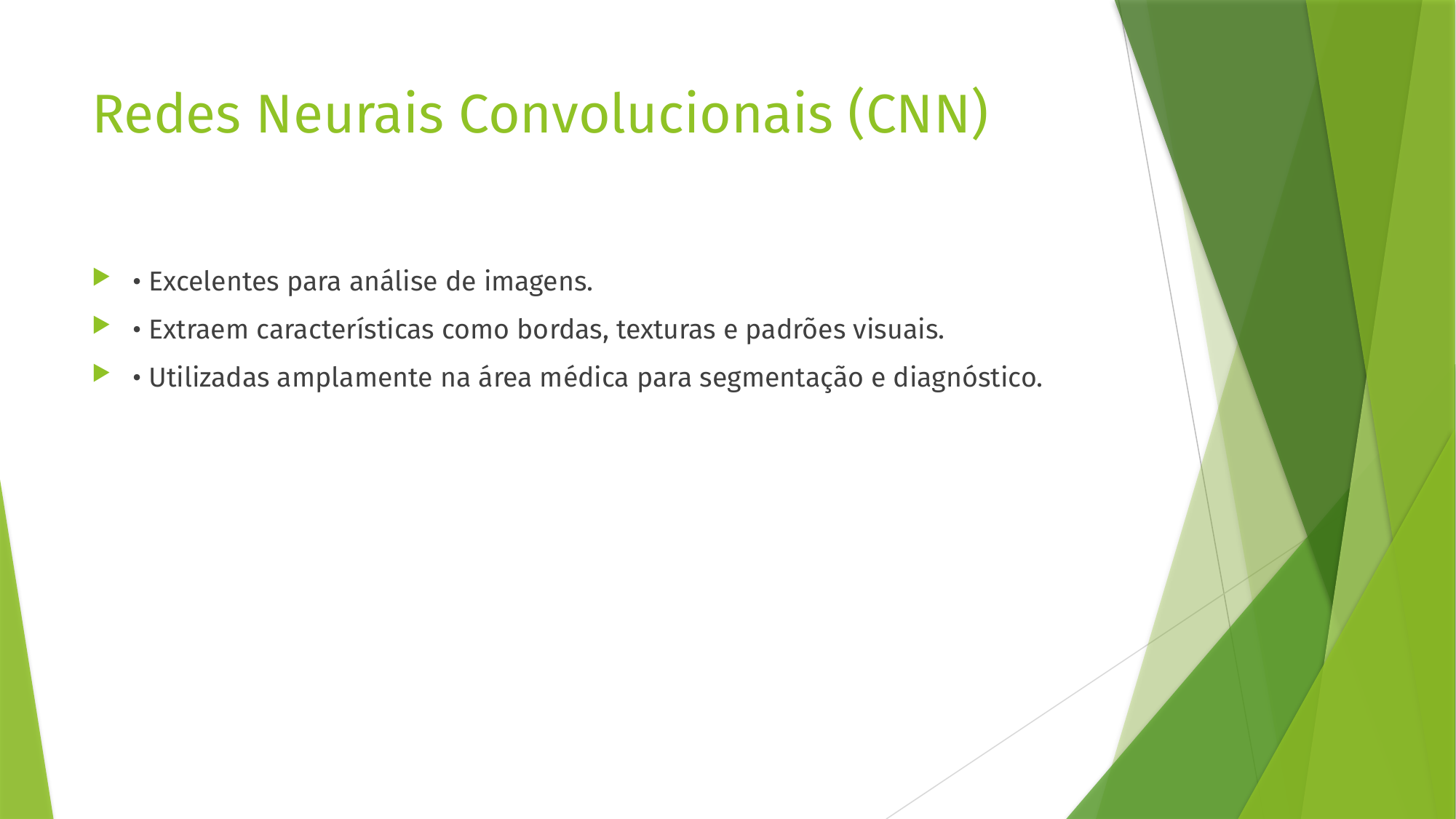

# Redes Neurais Convolucionais (CNN)
• Excelentes para análise de imagens.
• Extraem características como bordas, texturas e padrões visuais.
• Utilizadas amplamente na área médica para segmentação e diagnóstico.